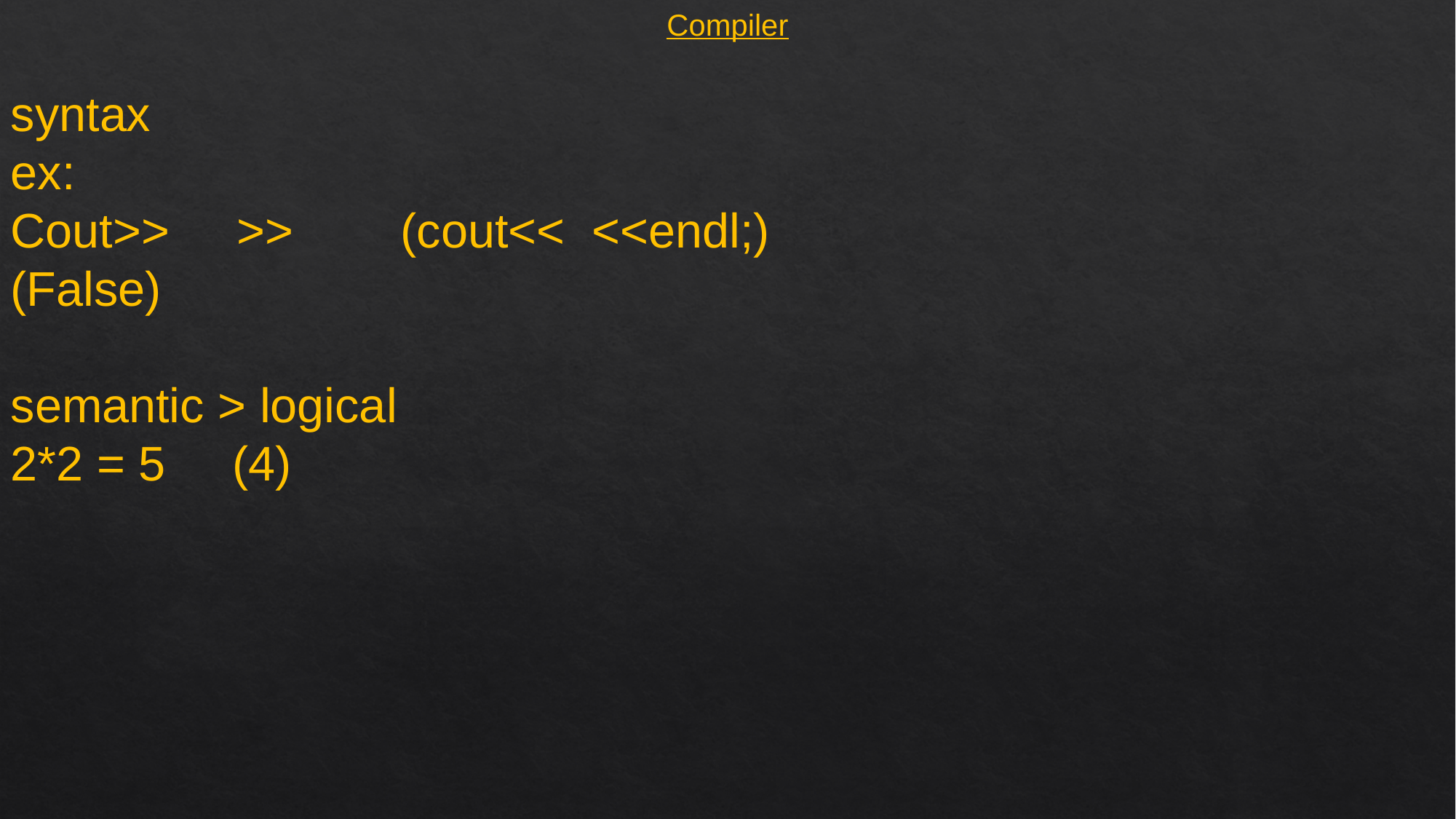

Compiler
syntax
ex:
Cout>>     >>        (cout<<  <<endl;)
(False)

semantic > logical
2*2 = 5     (4)